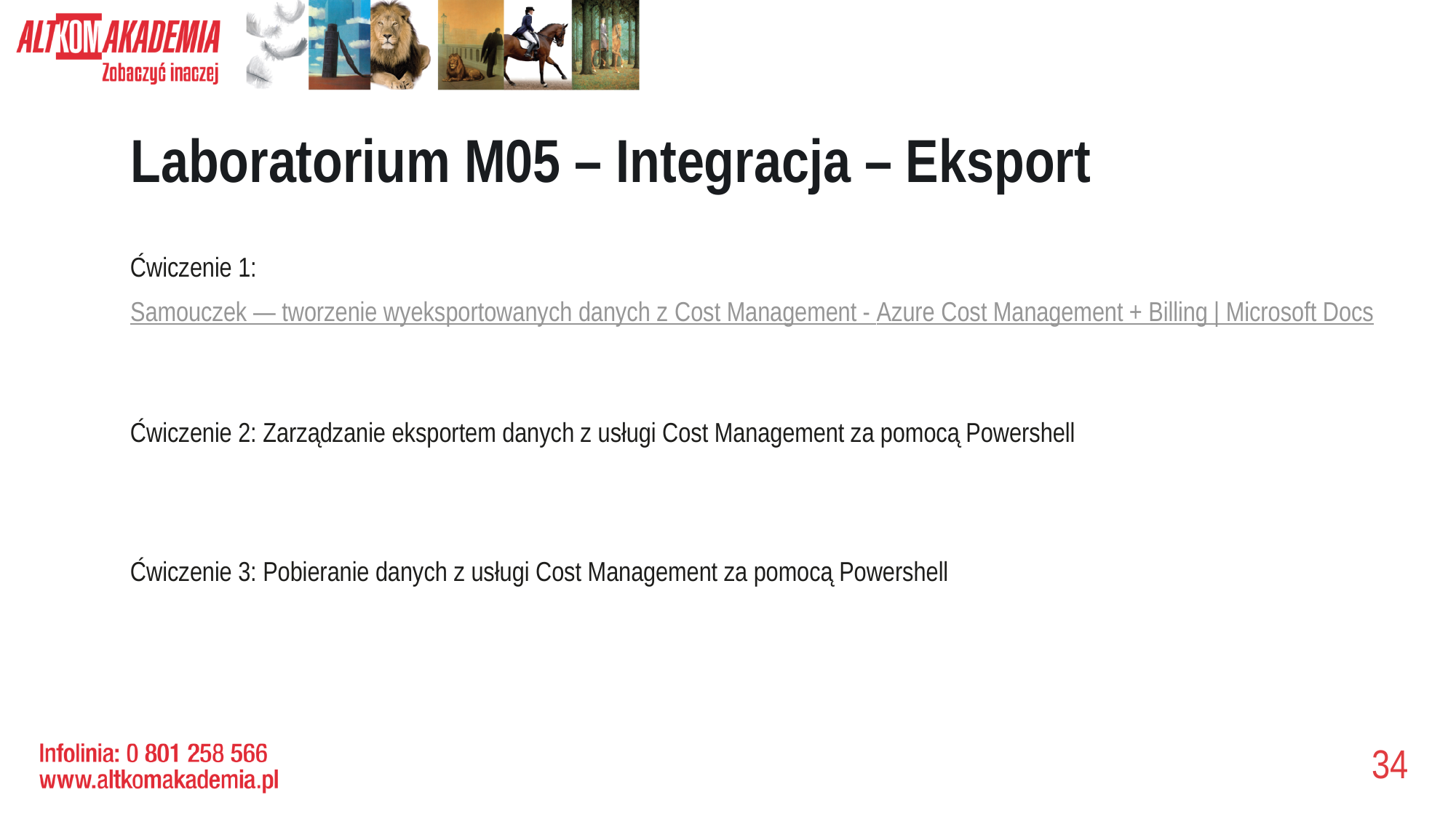

# Laboratorium M05 – Integracja – Eksport
Ćwiczenie 1:
Samouczek — tworzenie wyeksportowanych danych z Cost Management - Azure Cost Management + Billing | Microsoft Docs
Ćwiczenie 2: Zarządzanie eksportem danych z usługi Cost Management za pomocą Powershell
Ćwiczenie 3: Pobieranie danych z usługi Cost Management za pomocą Powershell
34